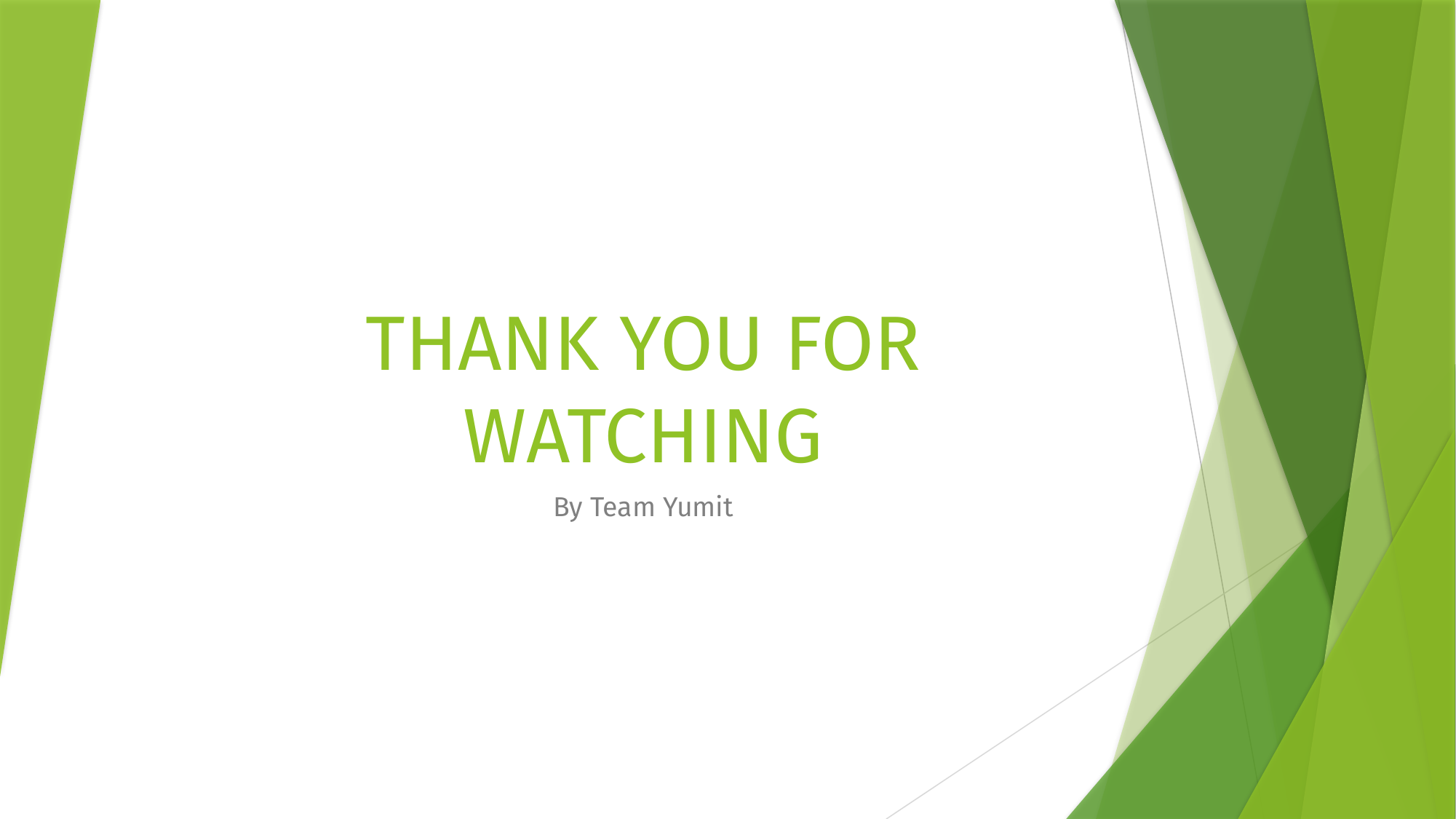

# THANK YOU FOR WATCHING
By Team Yumit